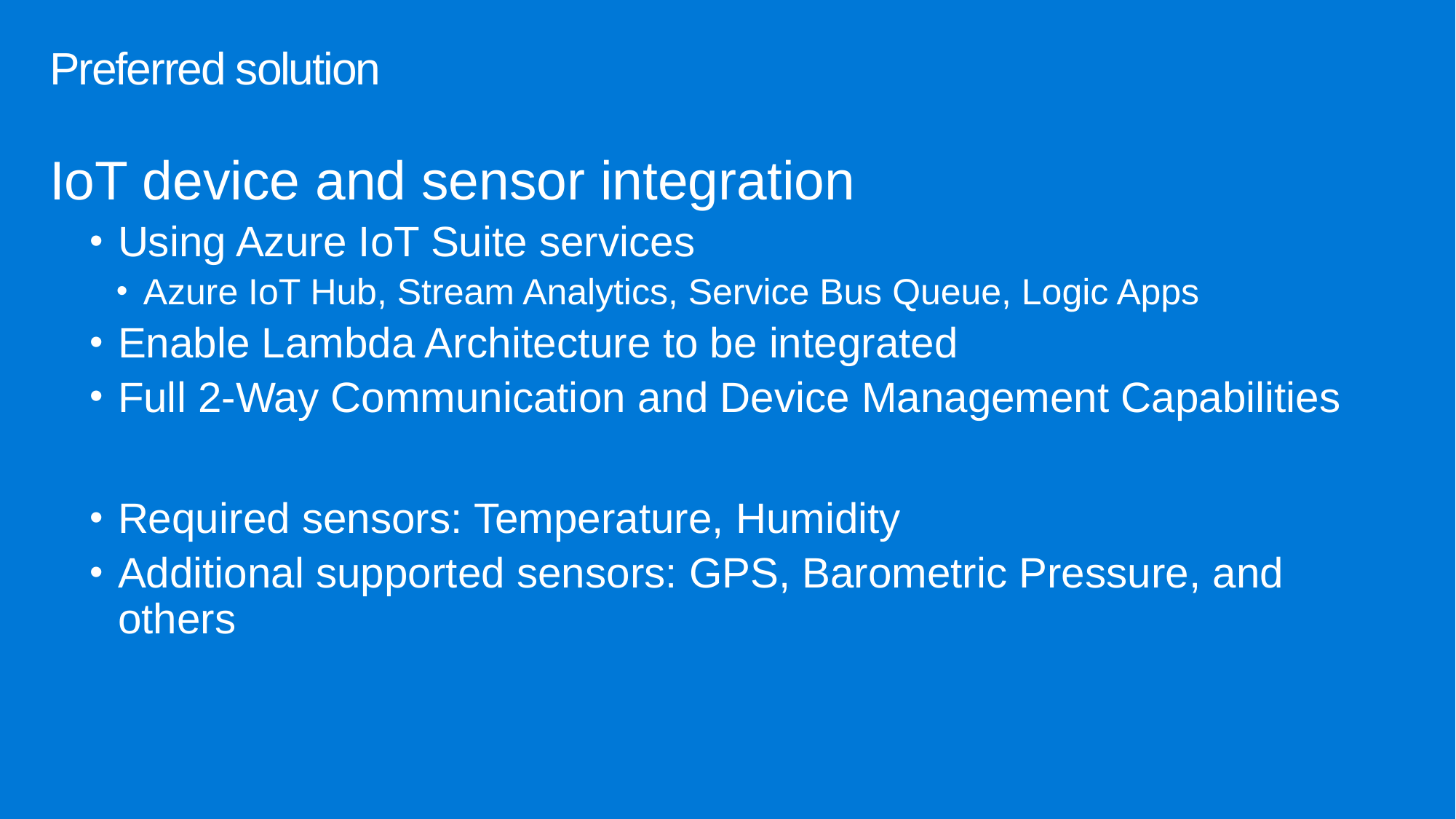

# Preferred solution
IoT device and sensor integration
Using Azure IoT Suite services
Azure IoT Hub, Stream Analytics, Service Bus Queue, Logic Apps
Enable Lambda Architecture to be integrated
Full 2-Way Communication and Device Management Capabilities

Required sensors: Temperature, Humidity
Additional supported sensors: GPS, Barometric Pressure, and others